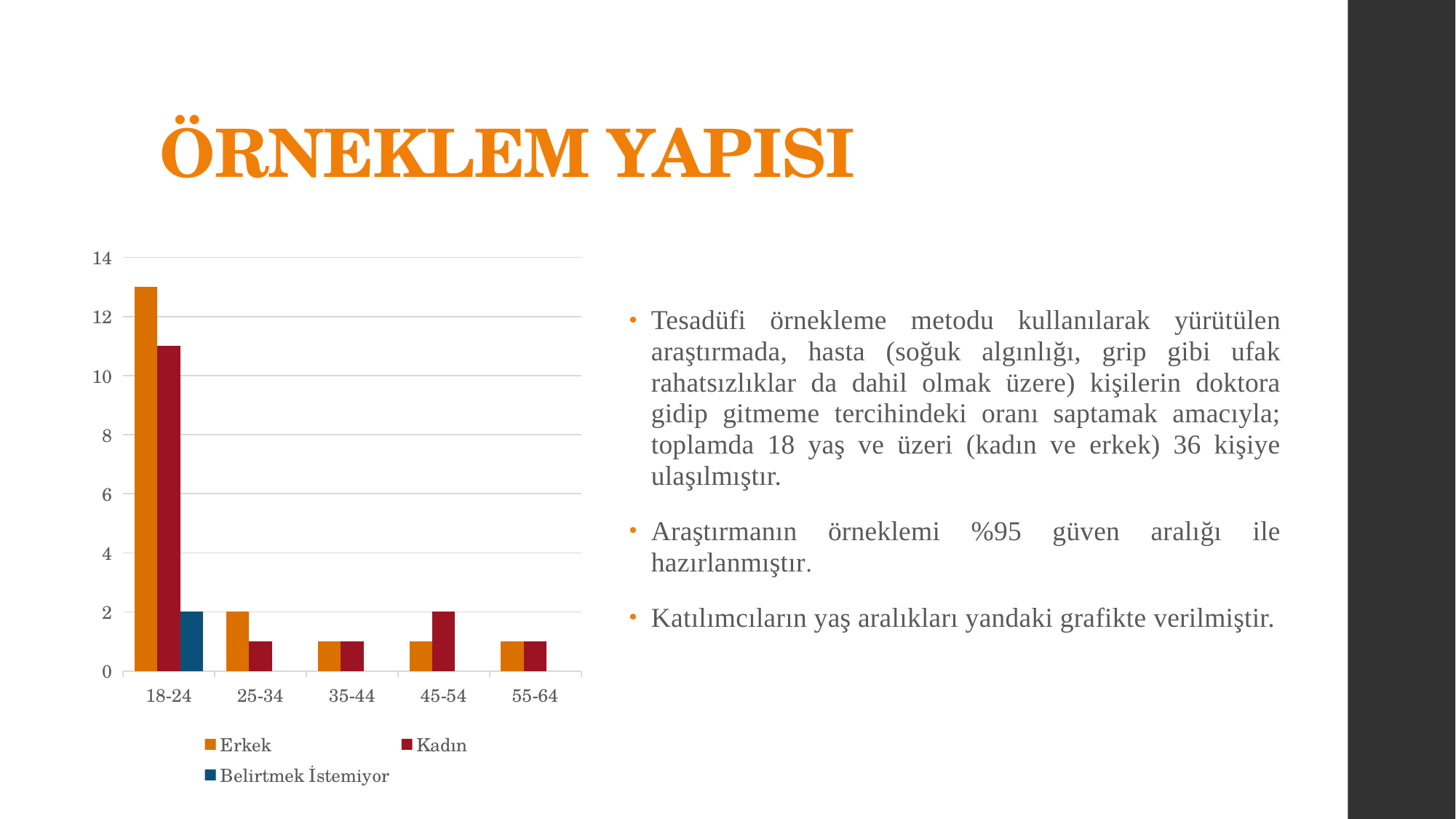

# ÖRNEKLEM YAPISI

### Chart

| Category | Erkek  | Kadın | Belirtmek İstemiyor |
|---|---|---|---|
| 18-24 | 13.0 | 11.0 | 2.0 |
| 25-34 | 2.0 | 1.0 | None |
| 35-44 | 1.0 | 1.0 | None |
| 45-54 | 1.0 | 2.0 | None |
| 55-64 | 1.0 | 1.0 | None |
Tesadüfi örnekleme metodu kullanılarak yürütülen araştırmada, hasta (soğuk algınlığı, grip gibi ufak rahatsızlıklar da dahil olmak üzere) kişilerin doktora gidip gitmeme tercihindeki oranı saptamak amacıyla; toplamda 18 yaş ve üzeri (kadın ve erkek) 36 kişiye ulaşılmıştır.
Araştırmanın örneklemi %95 güven aralığı ile hazırlanmıştır.
Katılımcıların yaş aralıkları yandaki grafikte verilmiştir.